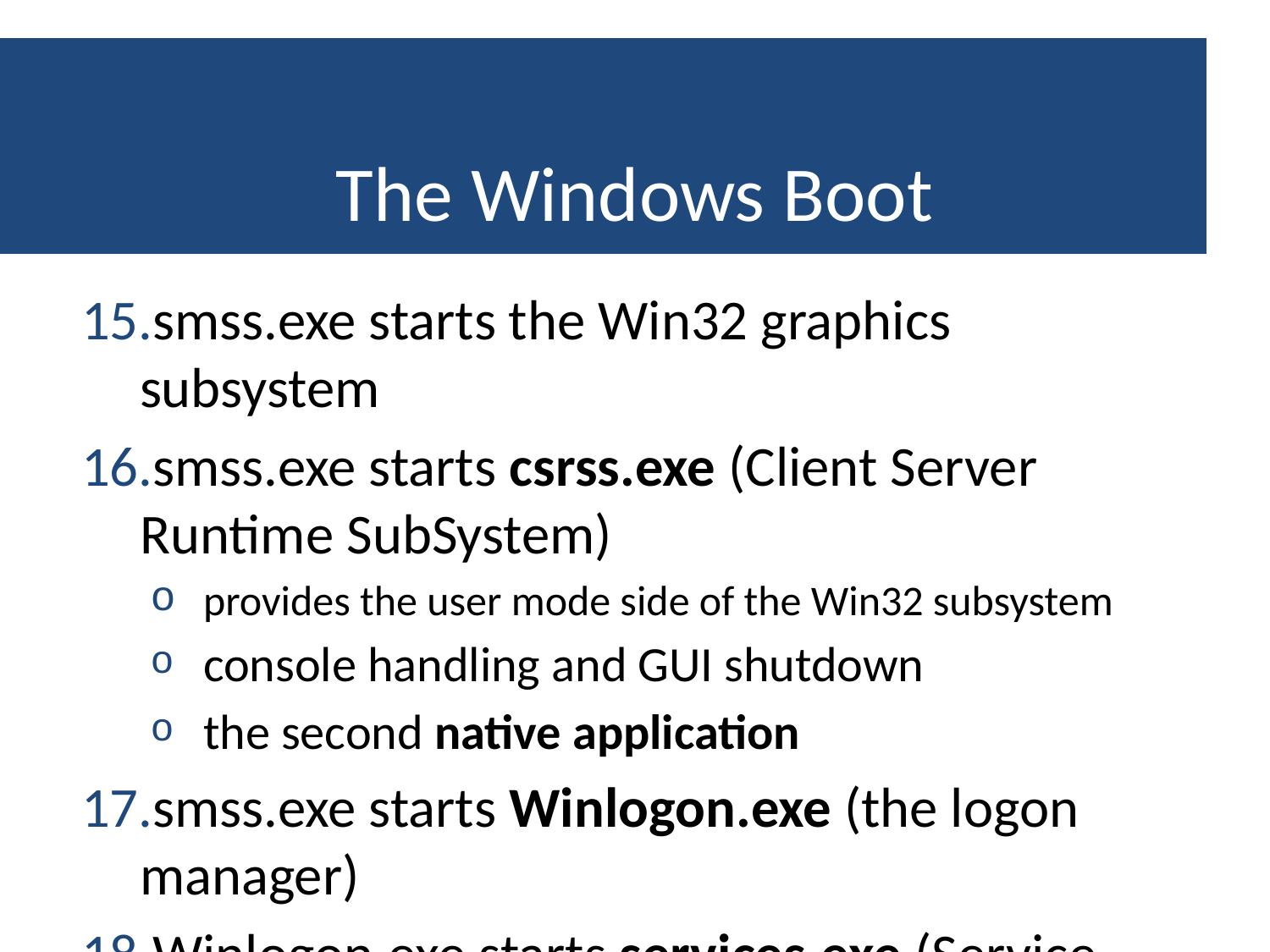

# The Windows Boot
smss.exe starts the Win32 graphics subsystem
smss.exe starts csrss.exe (Client Server Runtime SubSystem)
provides the user mode side of the Win32 subsystem
console handling and GUI shutdown
the second native application
smss.exe starts Winlogon.exe (the logon manager)
Winlogon.exe starts services.exe (Service Control Manager)